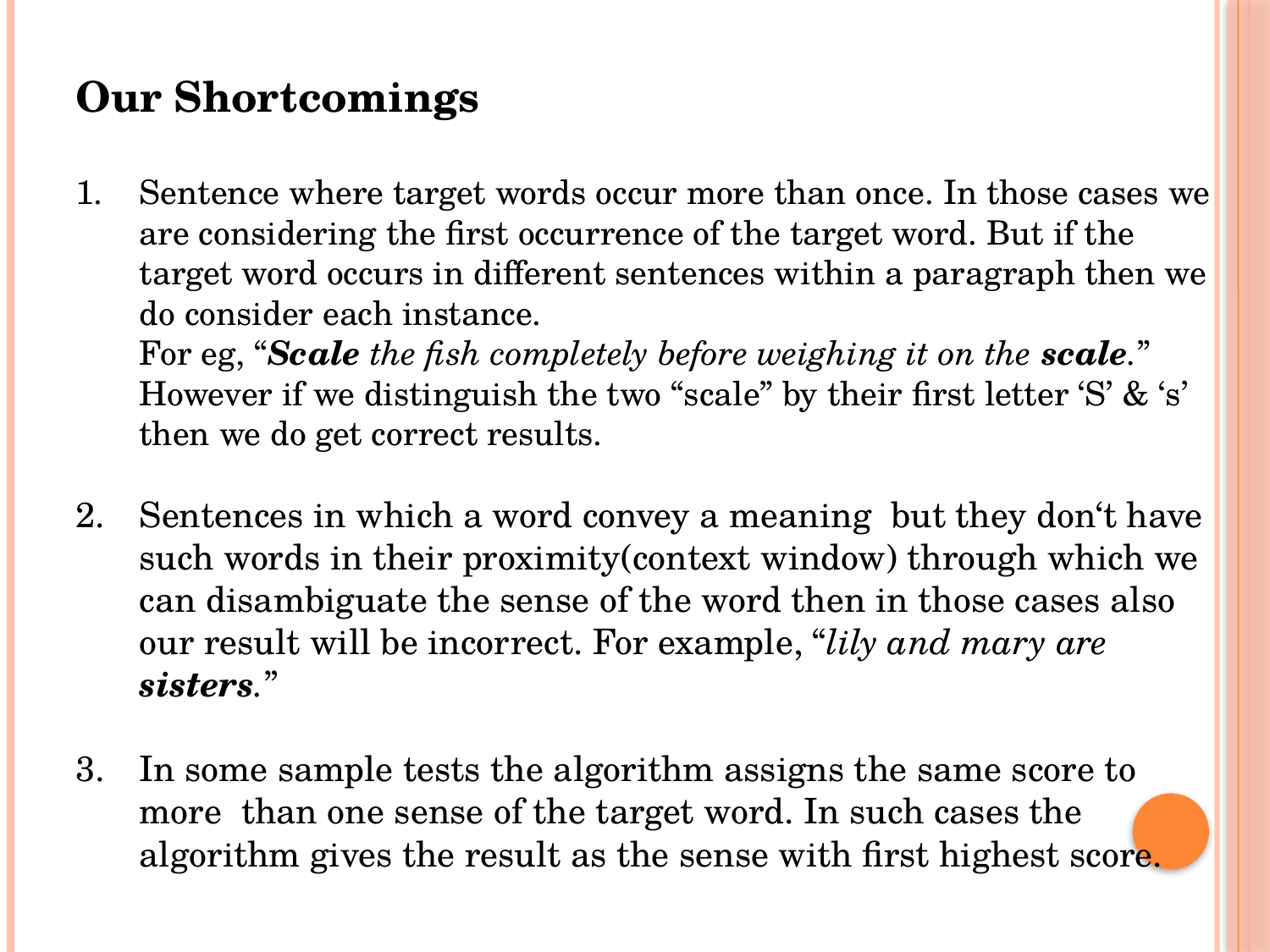

Our Shortcomings

Sentence where target words occur more than once. In those cases we are considering the first occurrence of the target word. But if the target word occurs in different sentences within a paragraph then we do consider each instance.
For eg, “Scale the fish completely before weighing it on the scale.”
However if we distinguish the two “scale” by their first letter ‘S’ & ‘s’ then we do get correct results.

Sentences in which a word convey a meaning  but they don‘t have such words in their proximity(context window) through which we can disambiguate the sense of the word then in those cases also our result will be incorrect. For example, “lily and mary are sisters.”

In some sample tests the algorithm assigns the same score to more  than one sense of the target word. In such cases the algorithm gives the result as the sense with first highest score.